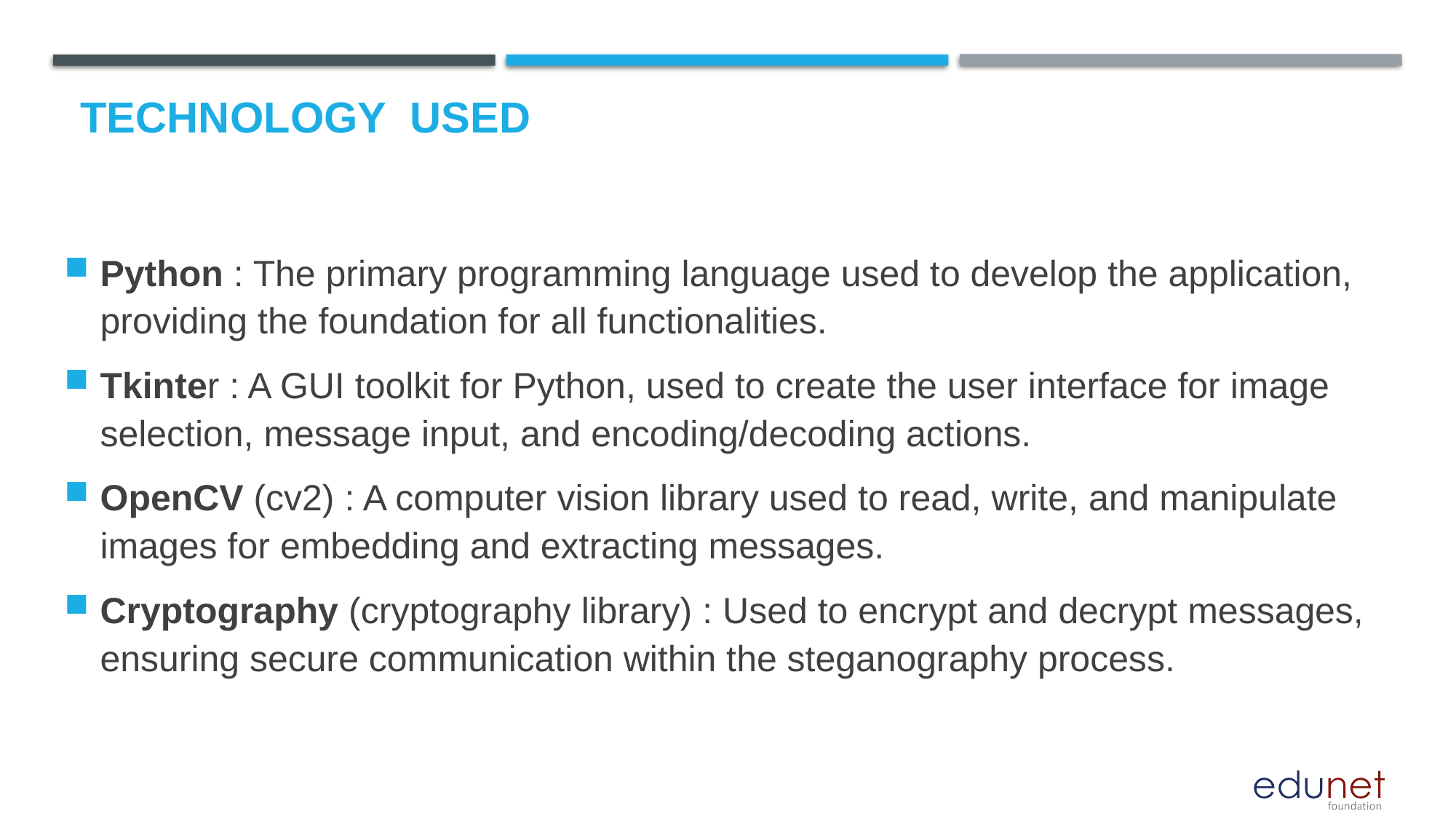

# Technology  used
Python : The primary programming language used to develop the application, providing the foundation for all functionalities.
Tkinter : A GUI toolkit for Python, used to create the user interface for image selection, message input, and encoding/decoding actions.
OpenCV (cv2) : A computer vision library used to read, write, and manipulate images for embedding and extracting messages.
Cryptography (cryptography library) : Used to encrypt and decrypt messages, ensuring secure communication within the steganography process.